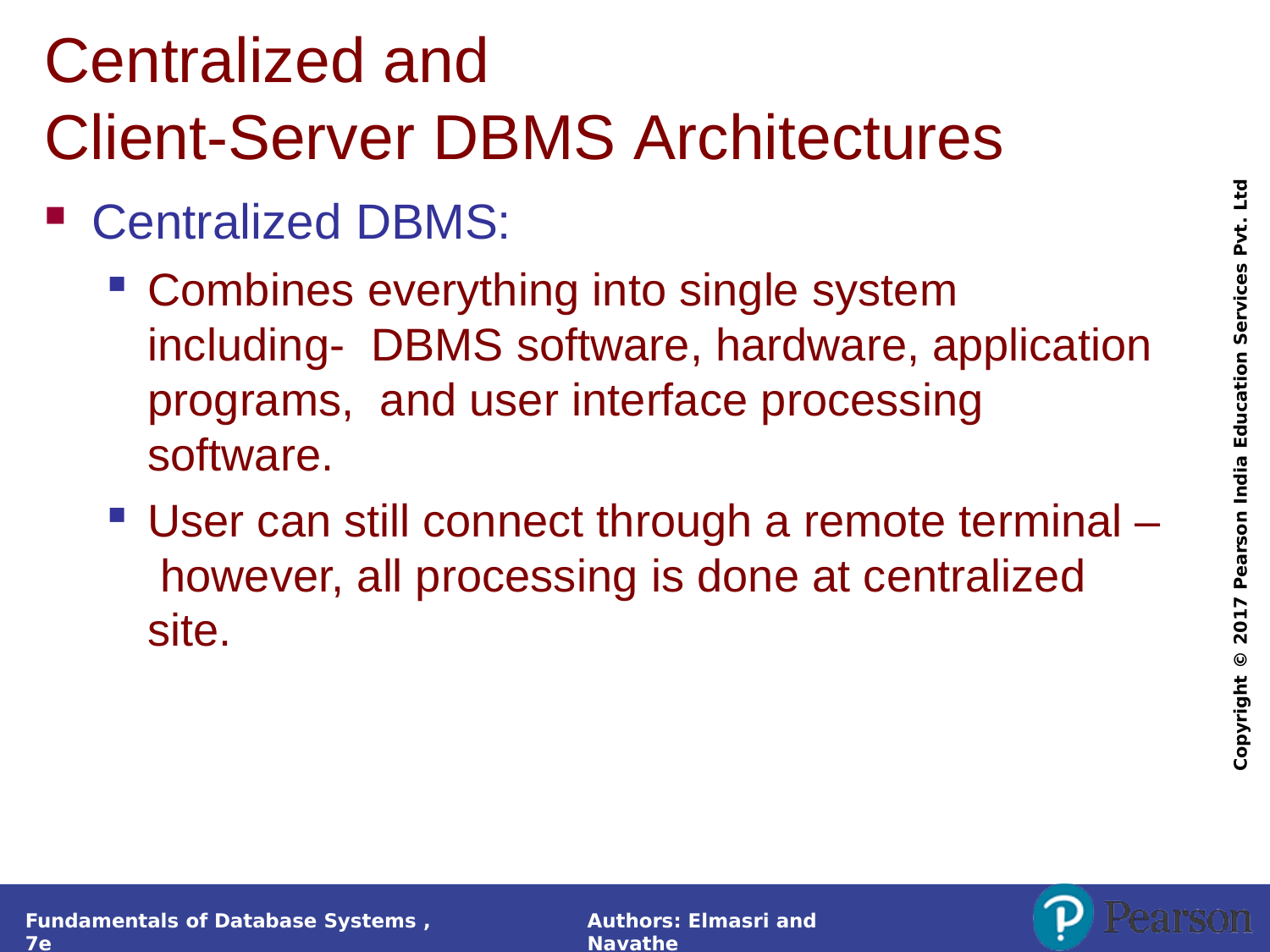

# Centralized and
Client-Server DBMS Architectures
Copyright © 2017 Pearson India Education Services Pvt. Ltd
Centralized DBMS:
Combines everything into single system including-  DBMS software, hardware, application programs,  and user interface processing software.
User can still connect through a remote terminal –  however, all processing is done at centralized site.
Authors: Elmasri and Navathe
Fundamentals of Database Systems , 7e